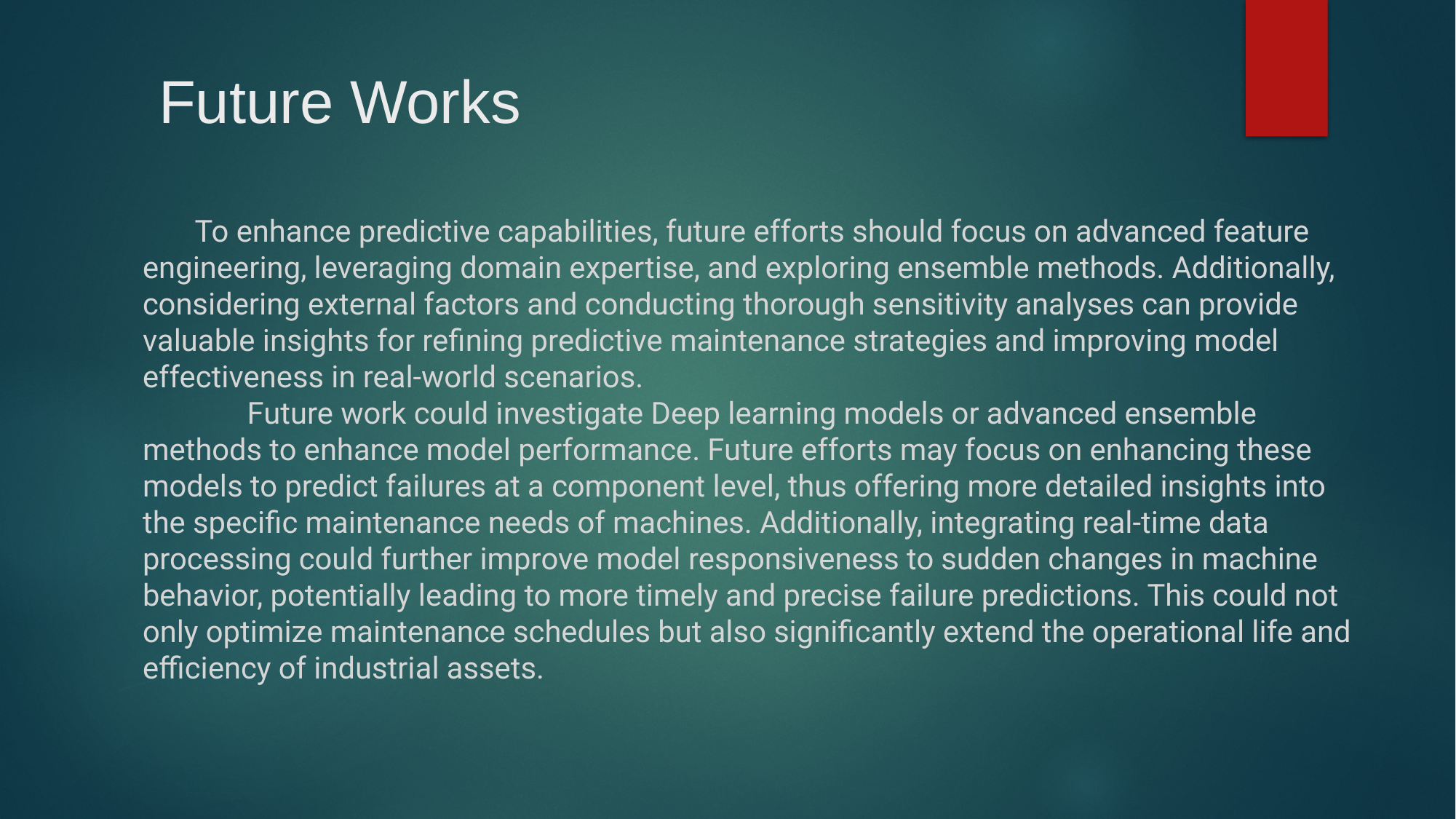

# Future Works
       To enhance predictive capabilities, future efforts should focus on advanced feature engineering, leveraging domain expertise, and exploring ensemble methods. Additionally, considering external factors and conducting thorough sensitivity analyses can provide valuable insights for refining predictive maintenance strategies and improving model effectiveness in real-world scenarios.
              Future work could investigate Deep learning models or advanced ensemble methods to enhance model performance. Future efforts may focus on enhancing these models to predict failures at a component level, thus offering more detailed insights into the specific maintenance needs of machines. Additionally, integrating real-time data processing could further improve model responsiveness to sudden changes in machine behavior, potentially leading to more timely and precise failure predictions. This could not only optimize maintenance schedules but also significantly extend the operational life and efficiency of industrial assets.